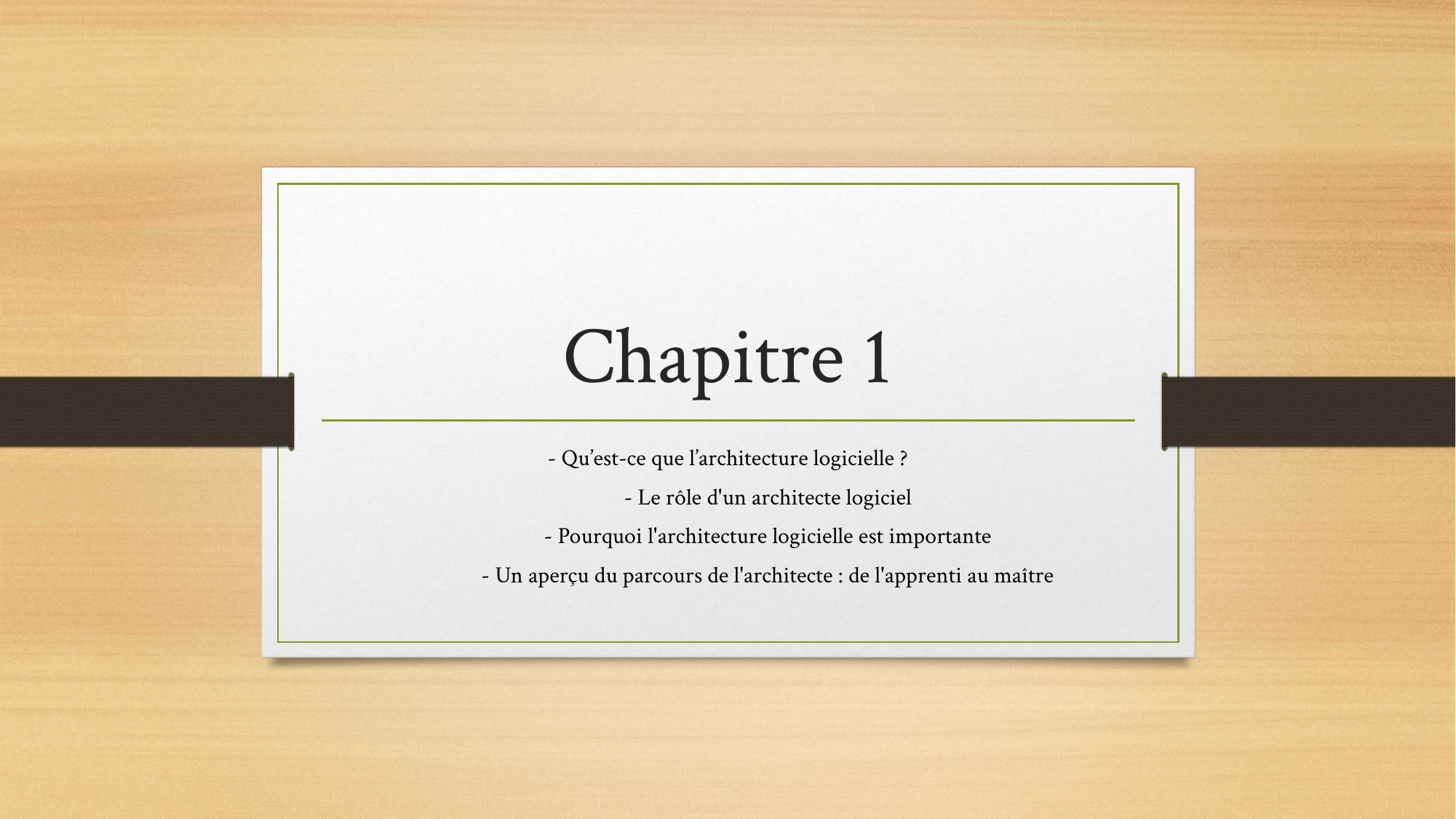

# Chapitre 1
- Qu’est-ce que l’architecture logicielle ?
	- Le rôle d'un architecte logiciel
	- Pourquoi l'architecture logicielle est importante
	- Un aperçu du parcours de l'architecte : de l'apprenti au maître